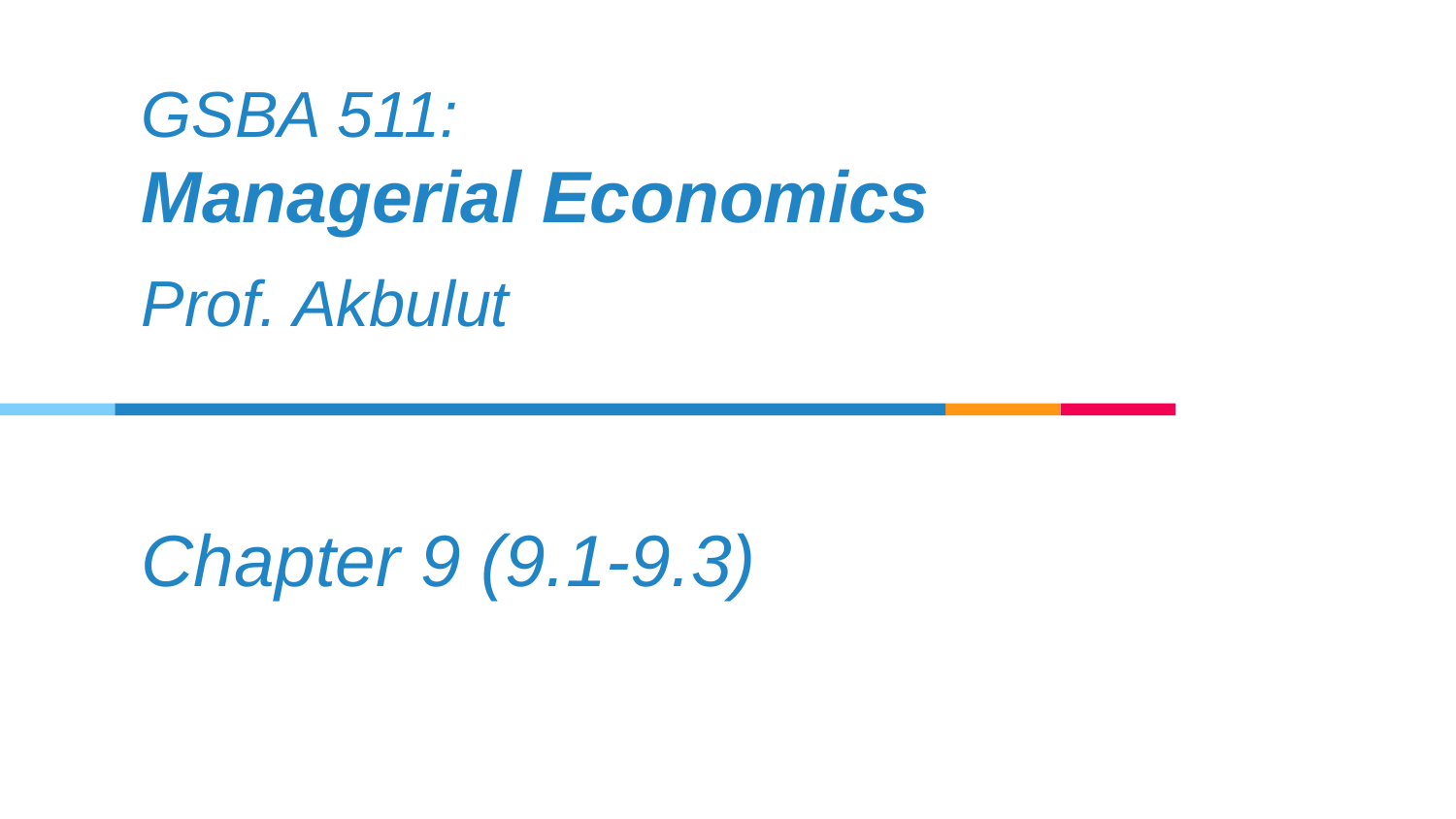

GSBA 511:
Managerial Economics

Prof. Akbulut
Chapter 9 (9.1-9.3)